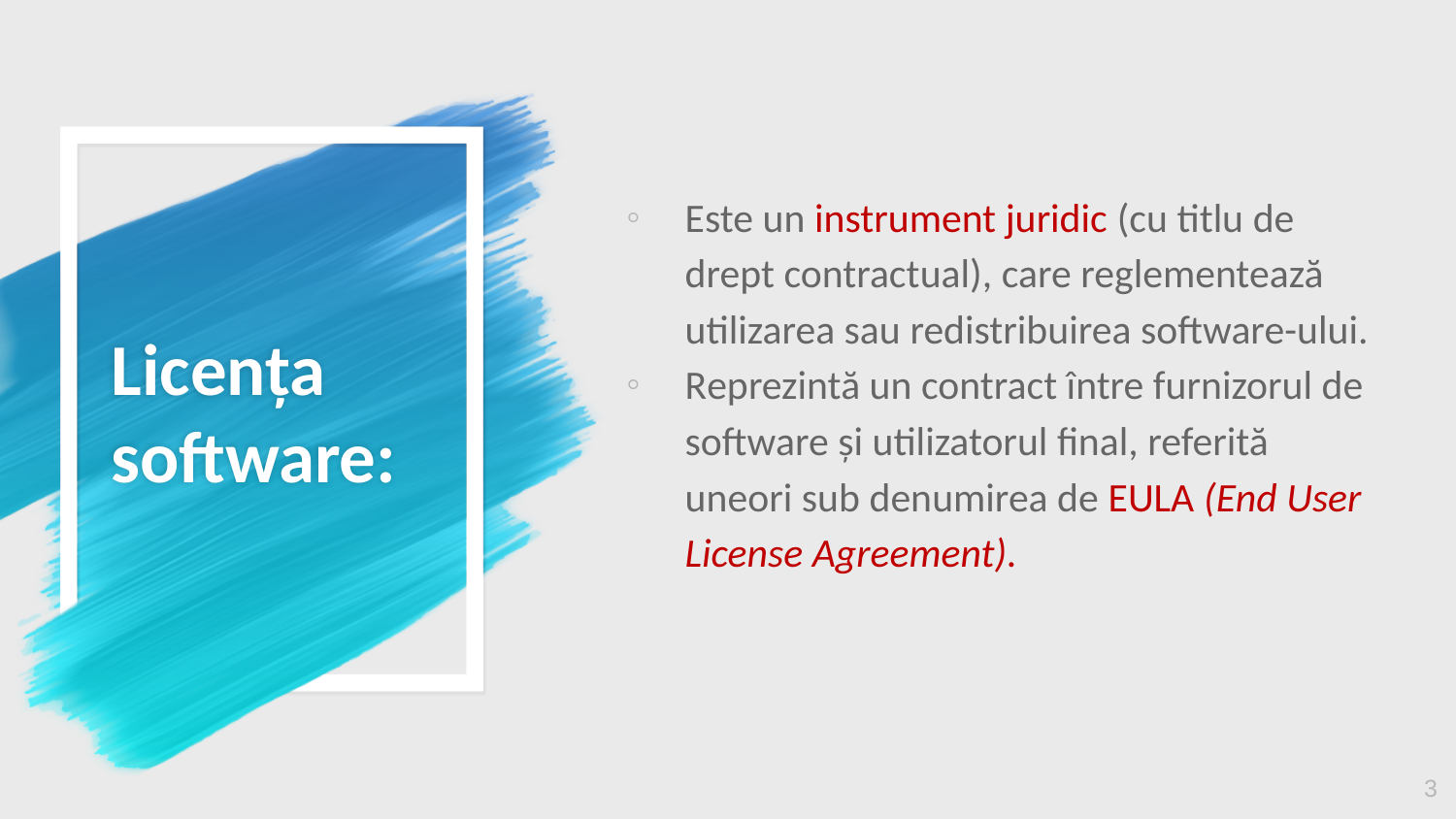

Este un instrument juridic (cu titlu de drept contractual), care reglementează utilizarea sau redistribuirea software-ului.
Reprezintă un contract între furnizorul de software şi utilizatorul final, referită uneori sub denumirea de EULA (End User License Agreement).

# Licenţa software:
3